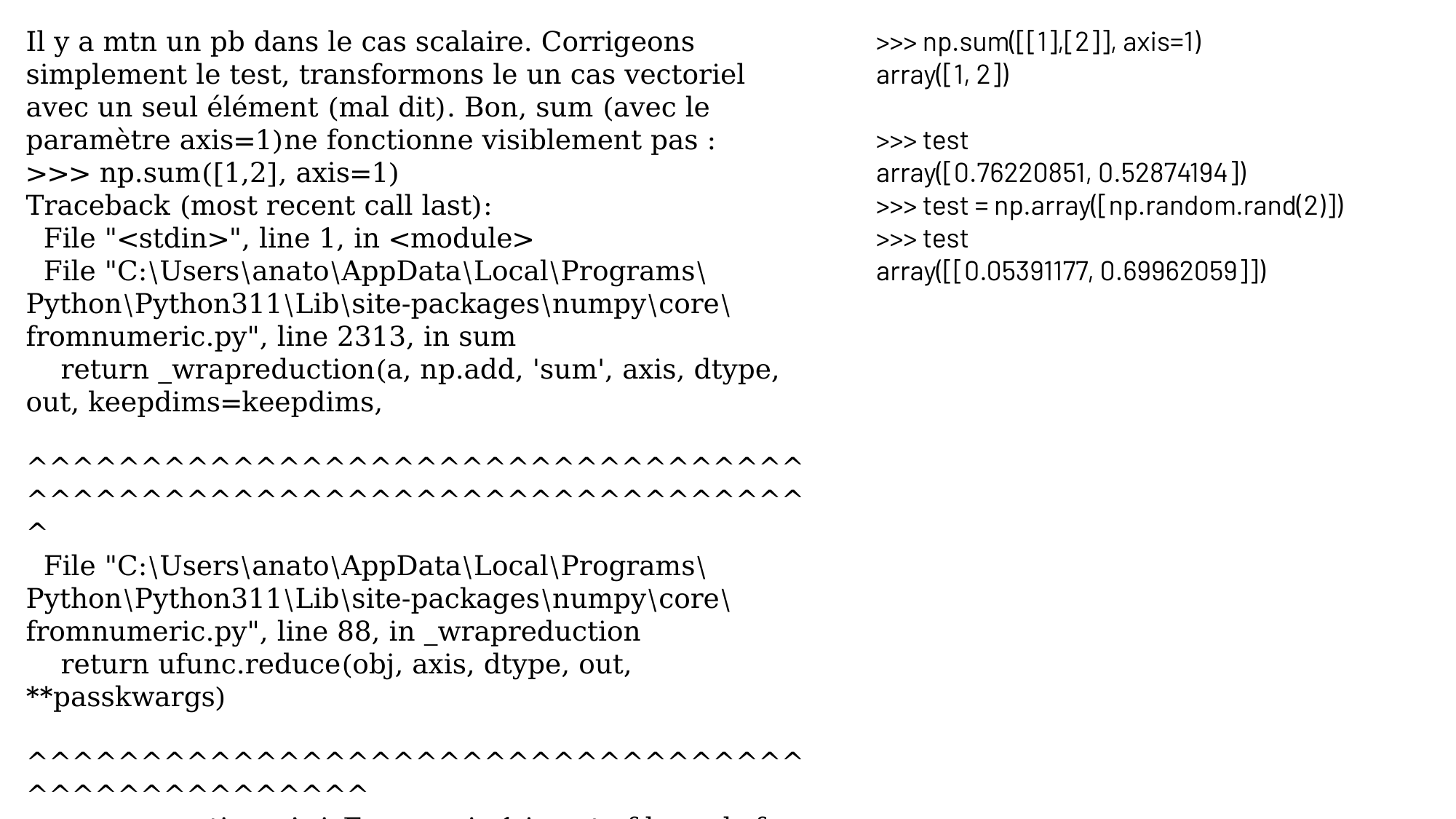

Il y a mtn un pb dans le cas scalaire. Corrigeons simplement le test, transformons le un cas vectoriel avec un seul élément (mal dit). Bon, sum (avec le paramètre axis=1)ne fonctionne visiblement pas :
>>> np.sum([1,2], axis=1)
Traceback (most recent call last):
  File "<stdin>", line 1, in <module>
  File "C:\Users\anato\AppData\Local\Programs\Python\Python311\Lib\site-packages\numpy\core\fromnumeric.py", line 2313, in sum
    return _wrapreduction(a, np.add, 'sum', axis, dtype, out, keepdims=keepdims,
           ^^^^^^^^^^^^^^^^^^^^^^^^^^^^^^^^^^^^^^^^^^^^^^^^^^^^^^^^^^^^^^^^^^^^^
  File "C:\Users\anato\AppData\Local\Programs\Python\Python311\Lib\site-packages\numpy\core\fromnumeric.py", line 88, in _wrapreduction
    return ufunc.reduce(obj, axis, dtype, out, **passkwargs)
           ^^^^^^^^^^^^^^^^^^^^^^^^^^^^^^^^^^^^^^^^^^^^^^^^^
numpy.exceptions.AxisError: axis 1 is out of bounds for array of dimension 1
>>> np.sum([[1],[2]], axis=1)
array([1, 2])

>>> test
array([0.76220851, 0.52874194])
>>> test = np.array([np.random.rand(2)])
>>> test
array([[0.05391177, 0.69962059]])